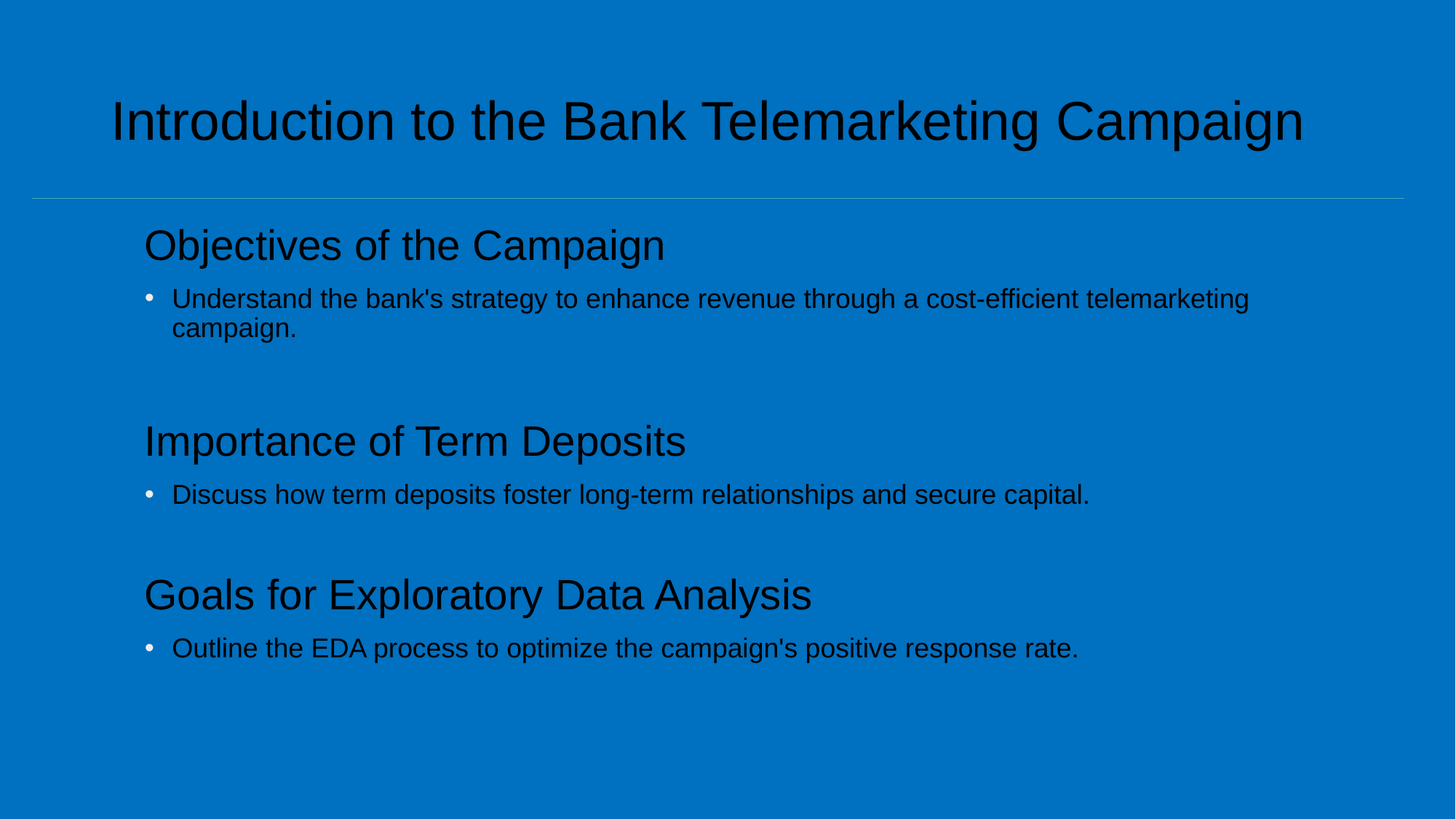

# Introduction to the Bank Telemarketing Campaign
Objectives of the Campaign
Understand the bank's strategy to enhance revenue through a cost-efficient telemarketing campaign.

Importance of Term Deposits
Discuss how term deposits foster long-term relationships and secure capital.

Goals for Exploratory Data Analysis
Outline the EDA process to optimize the campaign's positive response rate.